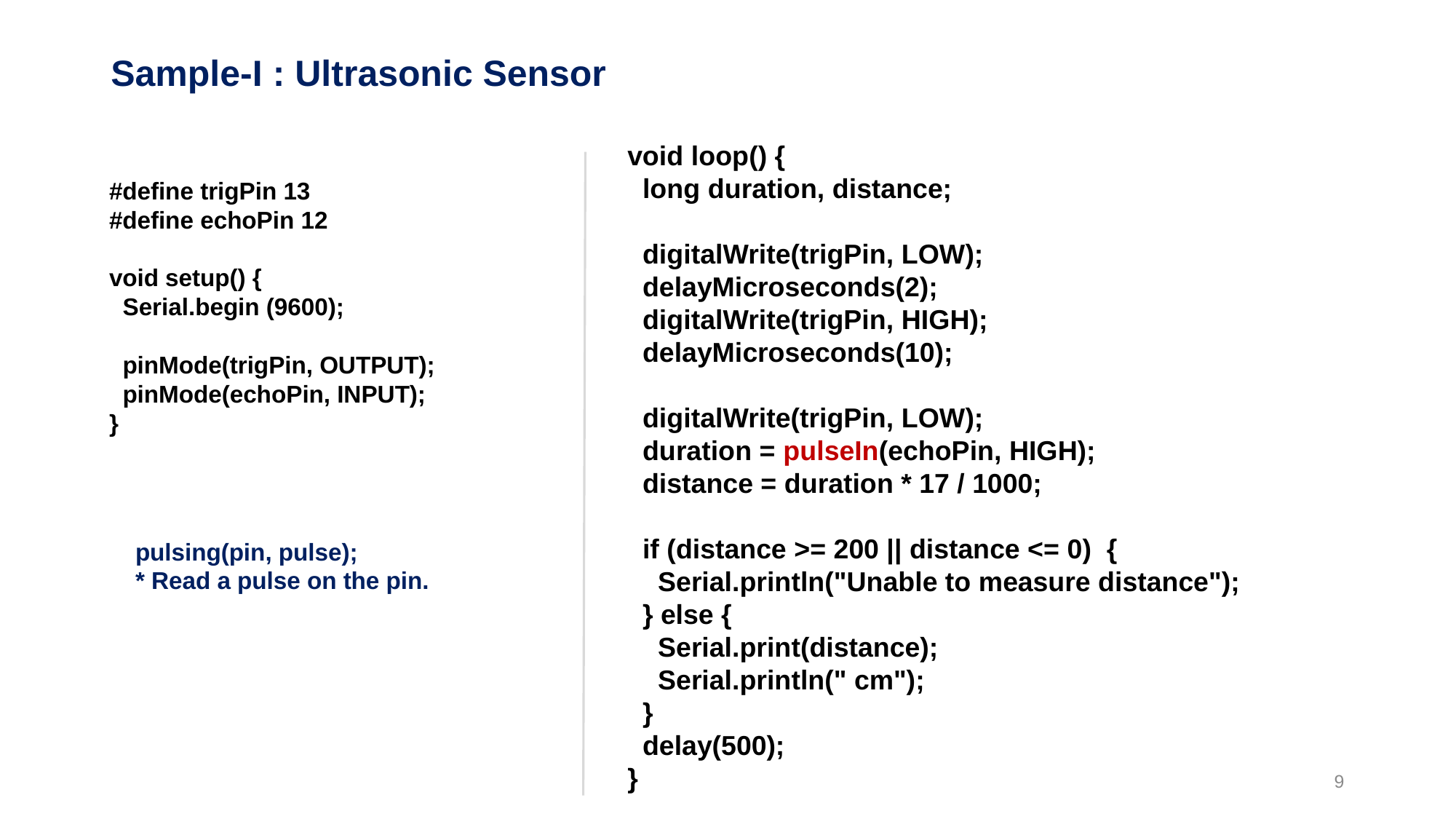

# Sample-I : Ultrasonic Sensor
void loop() {
  long duration, distance;

  digitalWrite(trigPin, LOW);
  delayMicroseconds(2);
  digitalWrite(trigPin, HIGH);
  delayMicroseconds(10);

  digitalWrite(trigPin, LOW);
  duration = pulseIn(echoPin, HIGH);
  distance = duration * 17 / 1000;

  if (distance >= 200 || distance <= 0)  {
    Serial.println("Unable to measure distance");
  } else {
    Serial.print(distance);
    Serial.println(" cm");
  }
  delay(500);
}
#define trigPin 13
#define echoPin 12

void setup() {
  Serial.begin (9600);

  pinMode(trigPin, OUTPUT);
  pinMode(echoPin, INPUT);
}

pulsing(pin, pulse);
* Read a pulse on the pin.
9